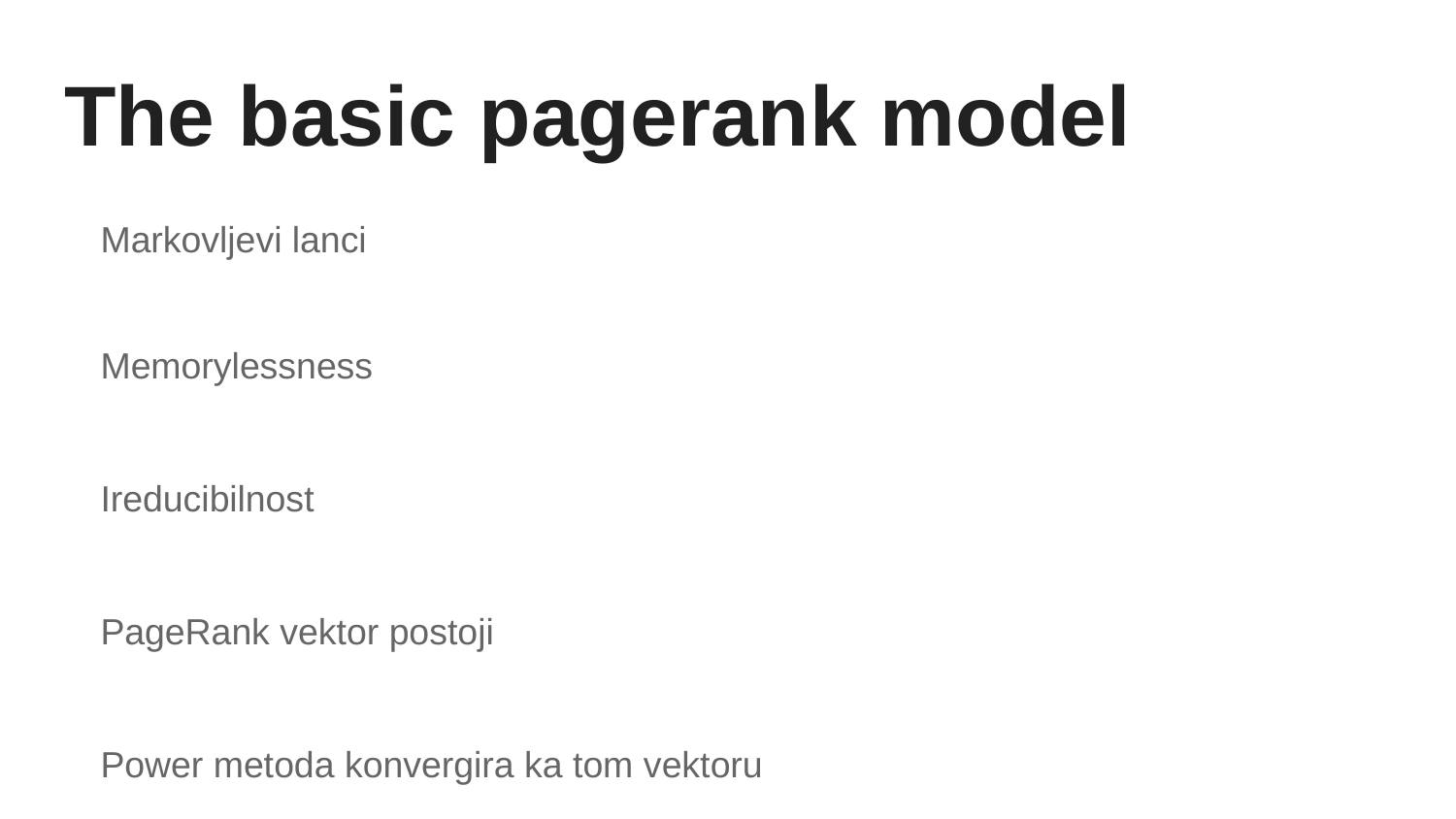

# The basic pagerank model
Markovljevi lanci
Memorylessness
Ireducibilnost
PageRank vektor postoji
Power metoda konvergira ka tom vektoru